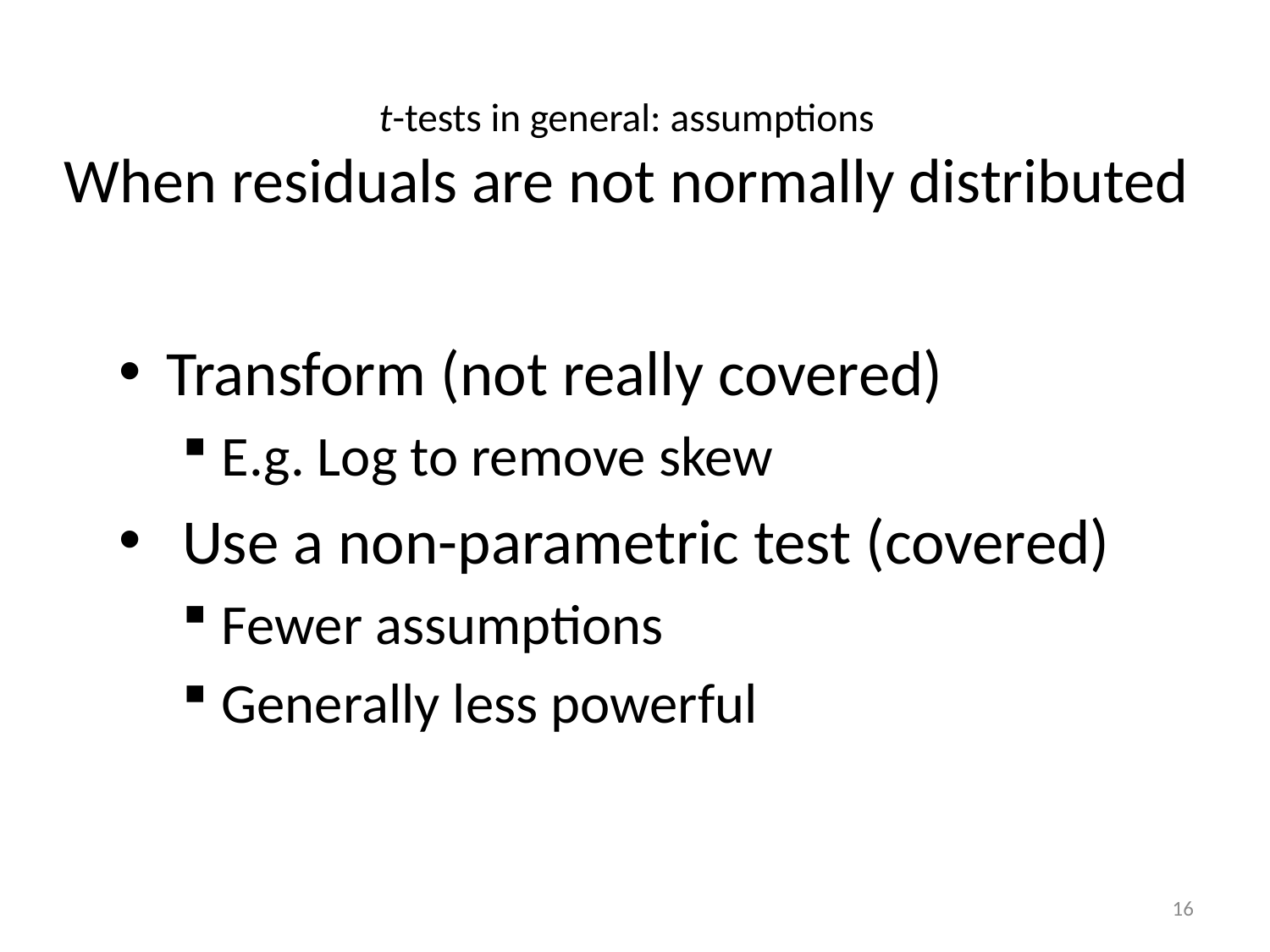

# t-tests in general: assumptions When residuals are not normally distributed
Transform (not really covered)
E.g. Log to remove skew
Use a non-parametric test (covered)
Fewer assumptions
Generally less powerful

16